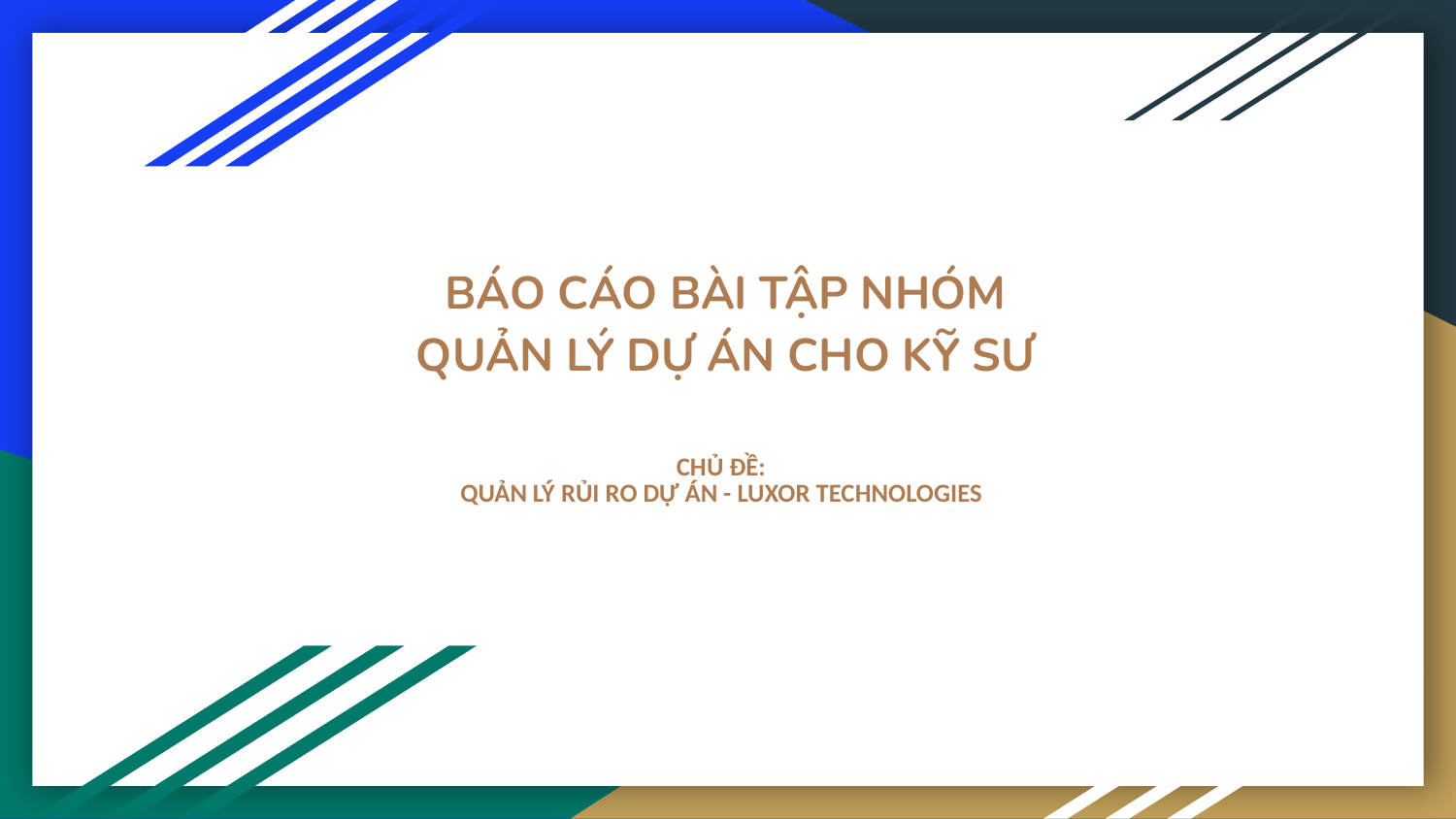

# BÁO CÁO BÀI TẬP NHÓM QUẢN LÝ DỰ ÁN CHO KỸ SƯ
CHỦ ĐỀ:
QUẢN LÝ RỦI RO DỰ ÁN - LUXOR TECHNOLOGIES